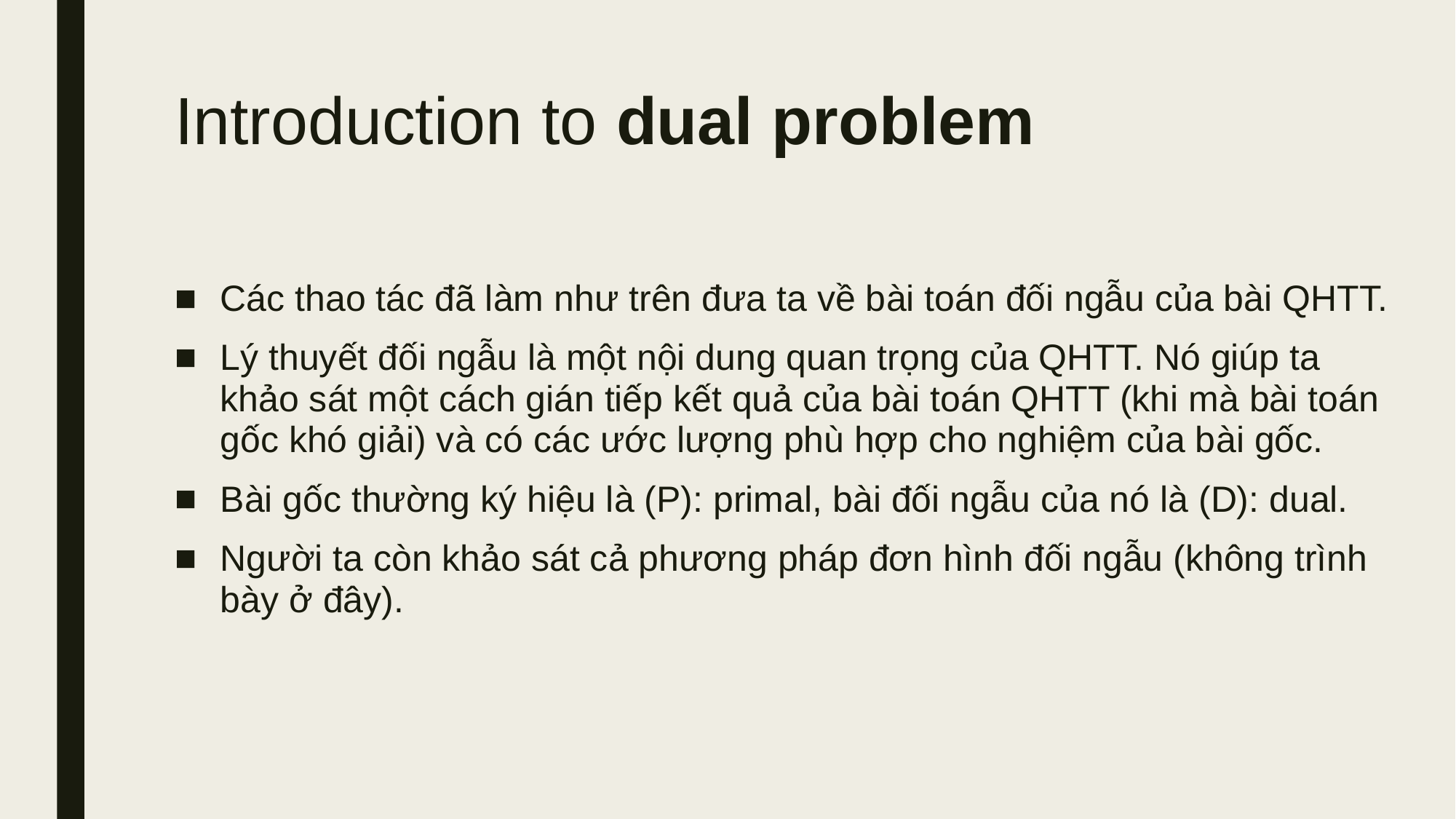

# Introduction to dual problem
Các thao tác đã làm như trên đưa ta về bài toán đối ngẫu của bài QHTT.
Lý thuyết đối ngẫu là một nội dung quan trọng của QHTT. Nó giúp ta khảo sát một cách gián tiếp kết quả của bài toán QHTT (khi mà bài toán gốc khó giải) và có các ước lượng phù hợp cho nghiệm của bài gốc.
Bài gốc thường ký hiệu là (P): primal, bài đối ngẫu của nó là (D): dual.
Người ta còn khảo sát cả phương pháp đơn hình đối ngẫu (không trình bày ở đây).